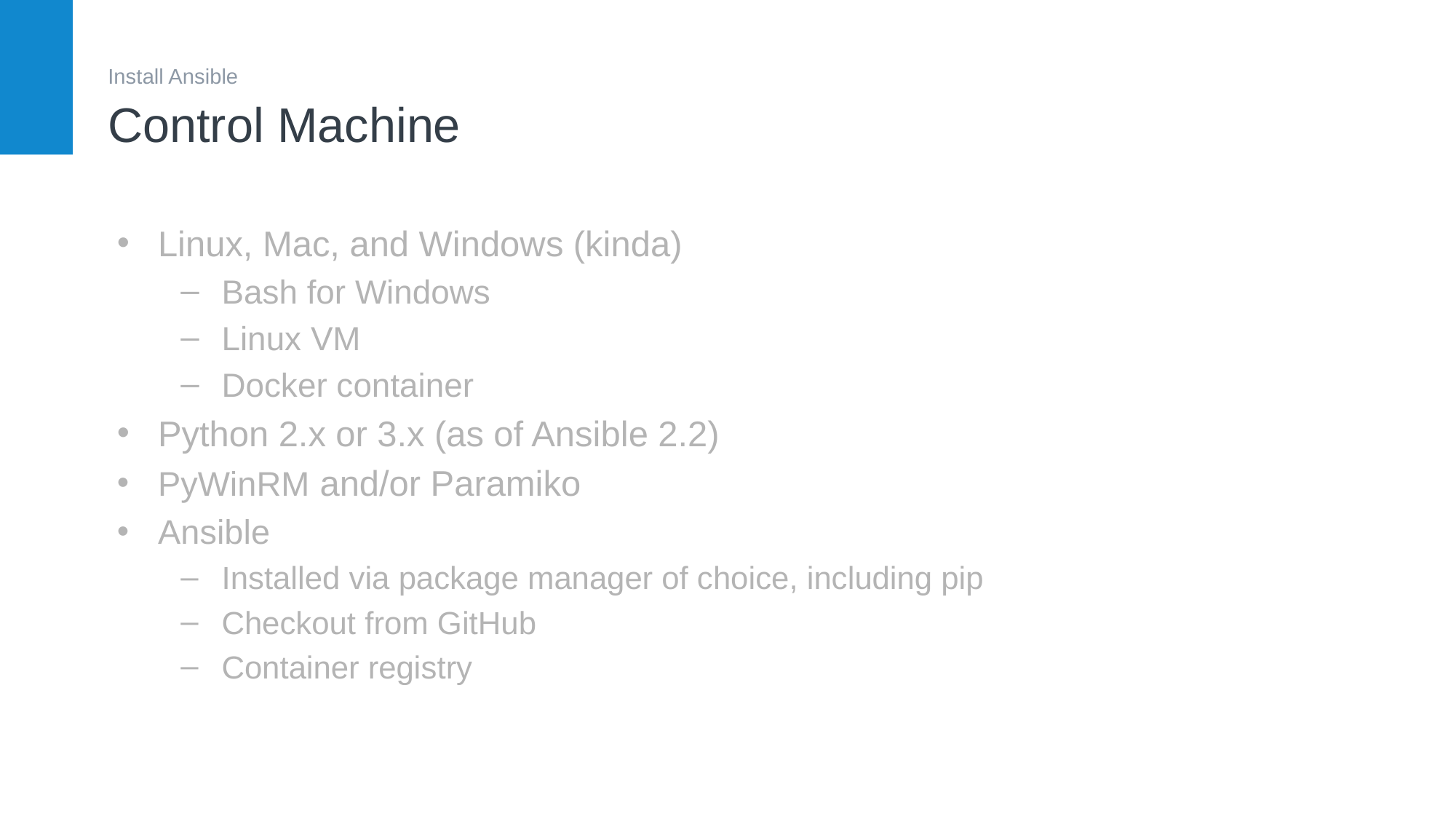

# Control Machine
Install Ansible
Linux, Mac, and Windows (kinda)
Bash for Windows
Linux VM
Docker container
Python 2.x or 3.x (as of Ansible 2.2)
PyWinRM and/or Paramiko
Ansible
Installed via package manager of choice, including pip
Checkout from GitHub
Container registry